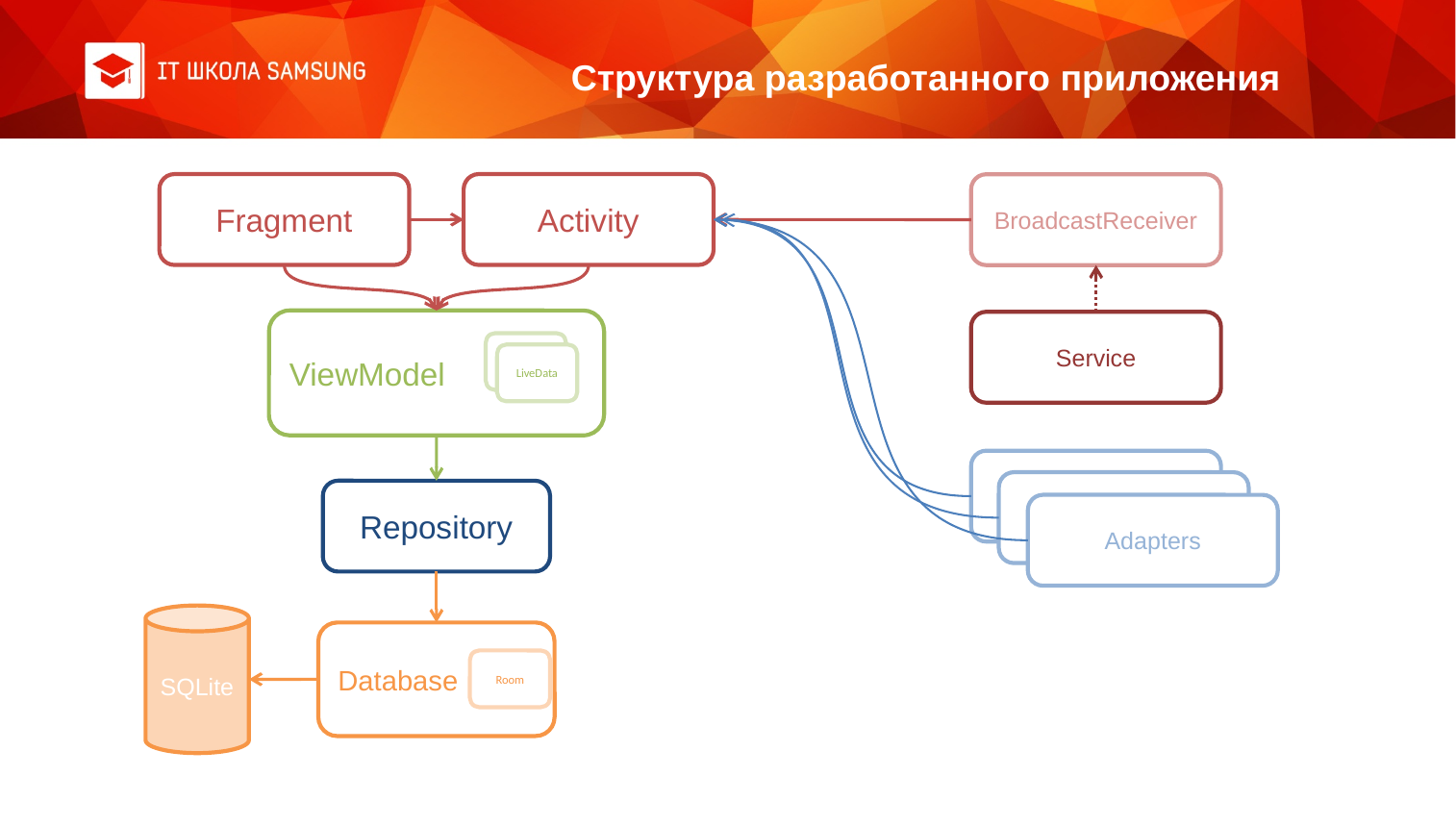

Структура разработанного приложения
Fragment
Activity
BroadcastReceiver
ViewModel
Service
Крут.
LiveData
Adapters
Adapters
Repository
Adapters
SQLite
Database
Room